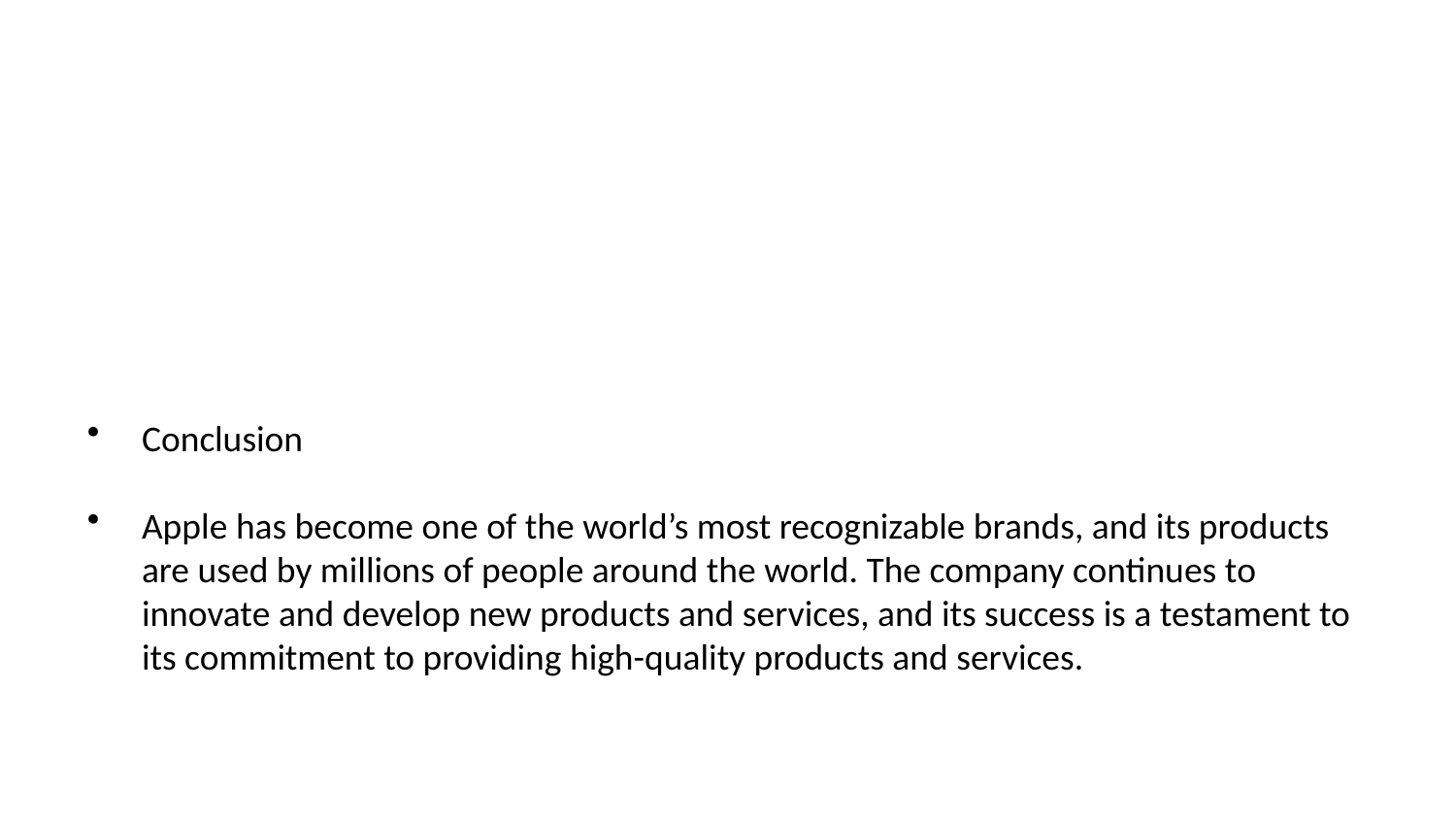

Conclusion

Apple has become one of the world’s most recognizable brands, and its products are used by millions of people around the world. The company continues to innovate and develop new products and services, and its success is a testament to its commitment to providing high-quality products and services.